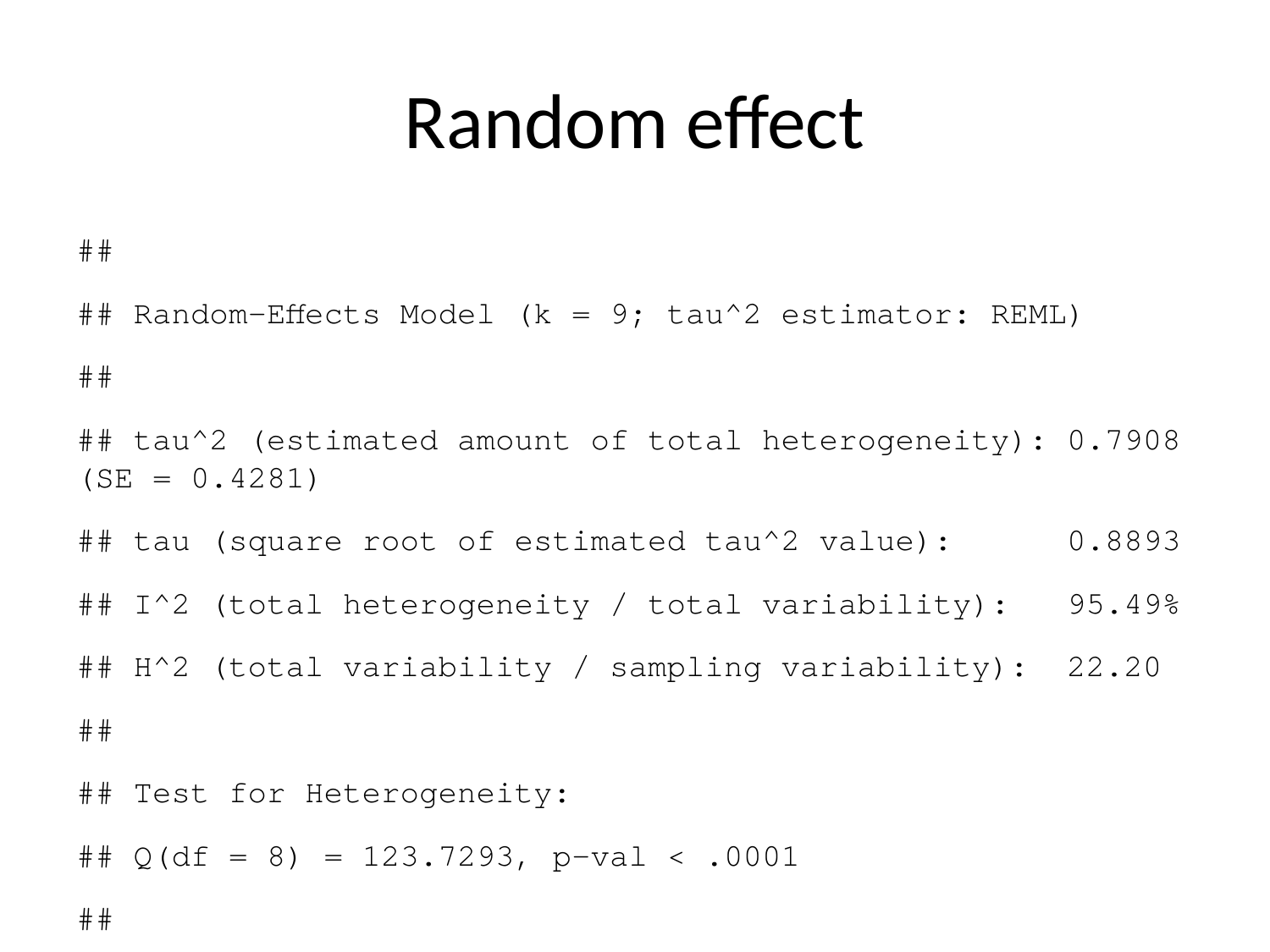

# Random effect
##
## Random-Effects Model (k = 9; tau^2 estimator: REML)
##
## tau^2 (estimated amount of total heterogeneity): 0.7908 (SE = 0.4281)
## tau (square root of estimated tau^2 value):      0.8893
## I^2 (total heterogeneity / total variability):   95.49%
## H^2 (total variability / sampling variability):  22.20
##
## Test for Heterogeneity:
## Q(df = 8) = 123.7293, p-val < .0001
##
## Model Results:
##
## estimate      se     zval    pval    ci.lb   ci.ub
##  -0.5371  0.3087  -1.7401  0.0818  -1.1421  0.0679  .
##
## ---
## Signif. codes:  0 '***' 0.001 '**' 0.01 '*' 0.05 '.' 0.1 ' ' 1